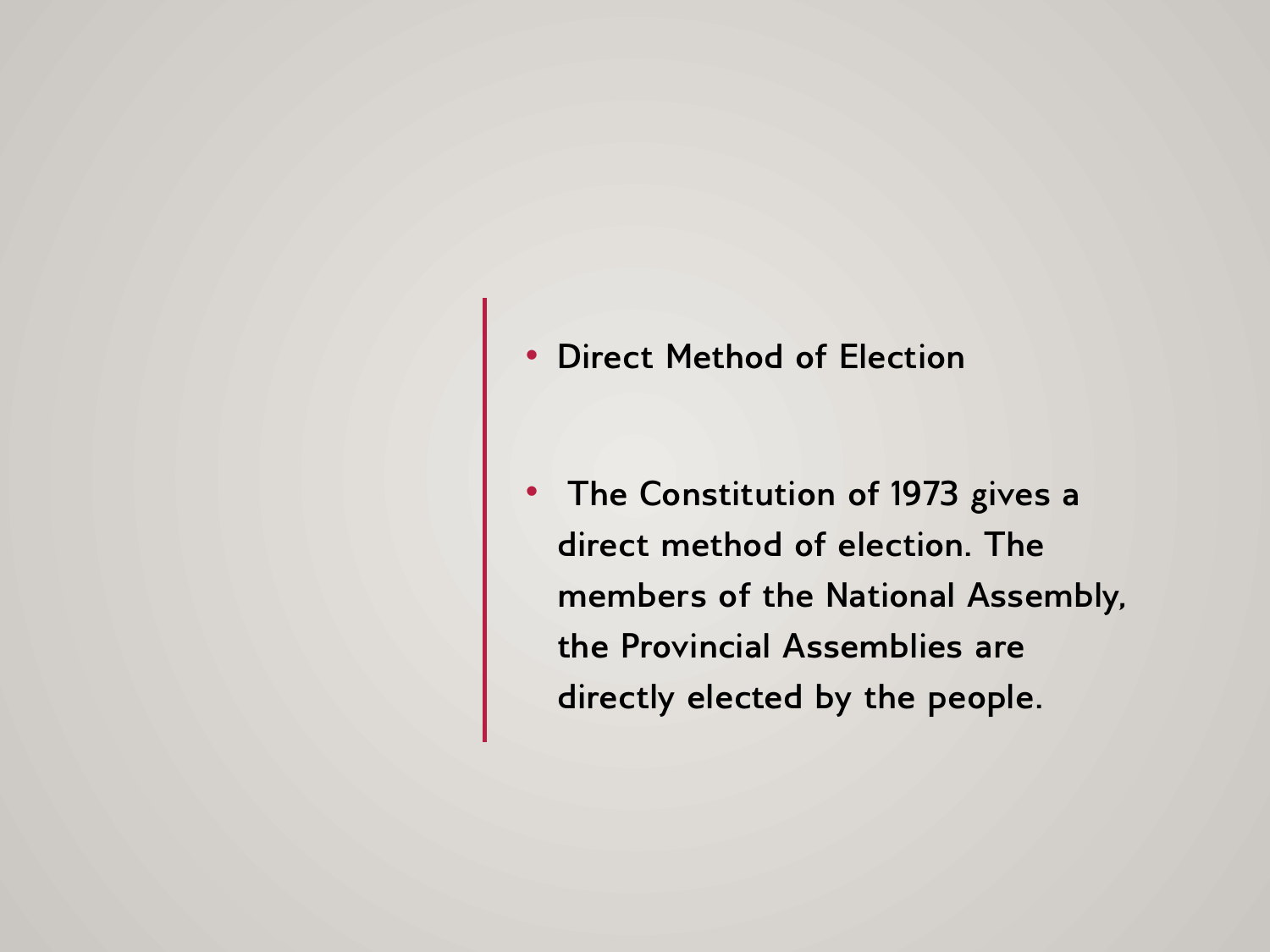

Direct Method of Election

 The Constitution of 1973 gives a direct method of election. The members of the National Assembly, the Provincial Assemblies are directly elected by the people.